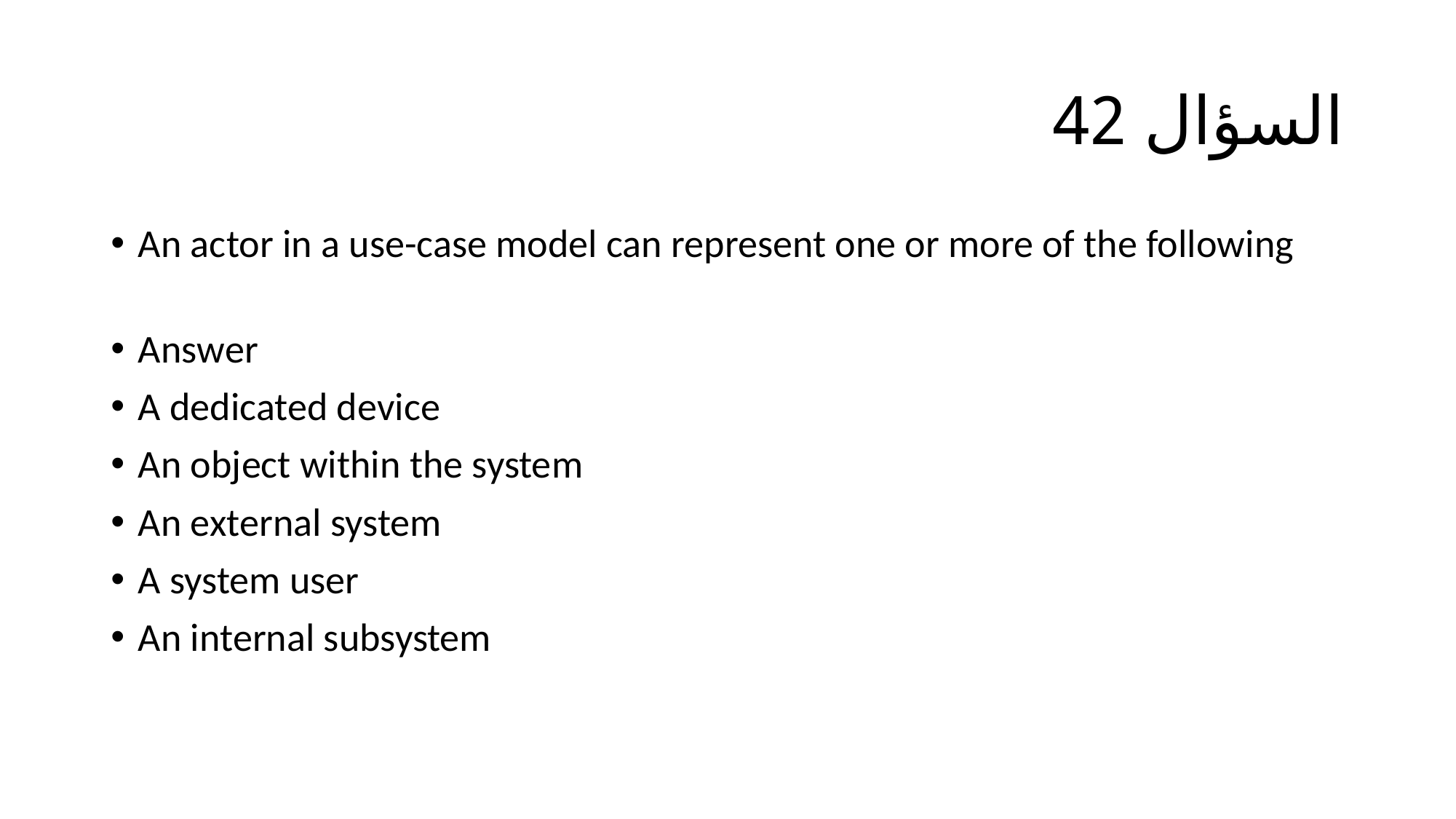

# السؤال 42
An actor in a use-case model can represent one or more of the following
Answer
A dedicated device
An object within the system
An external system
A system user
An internal subsystem